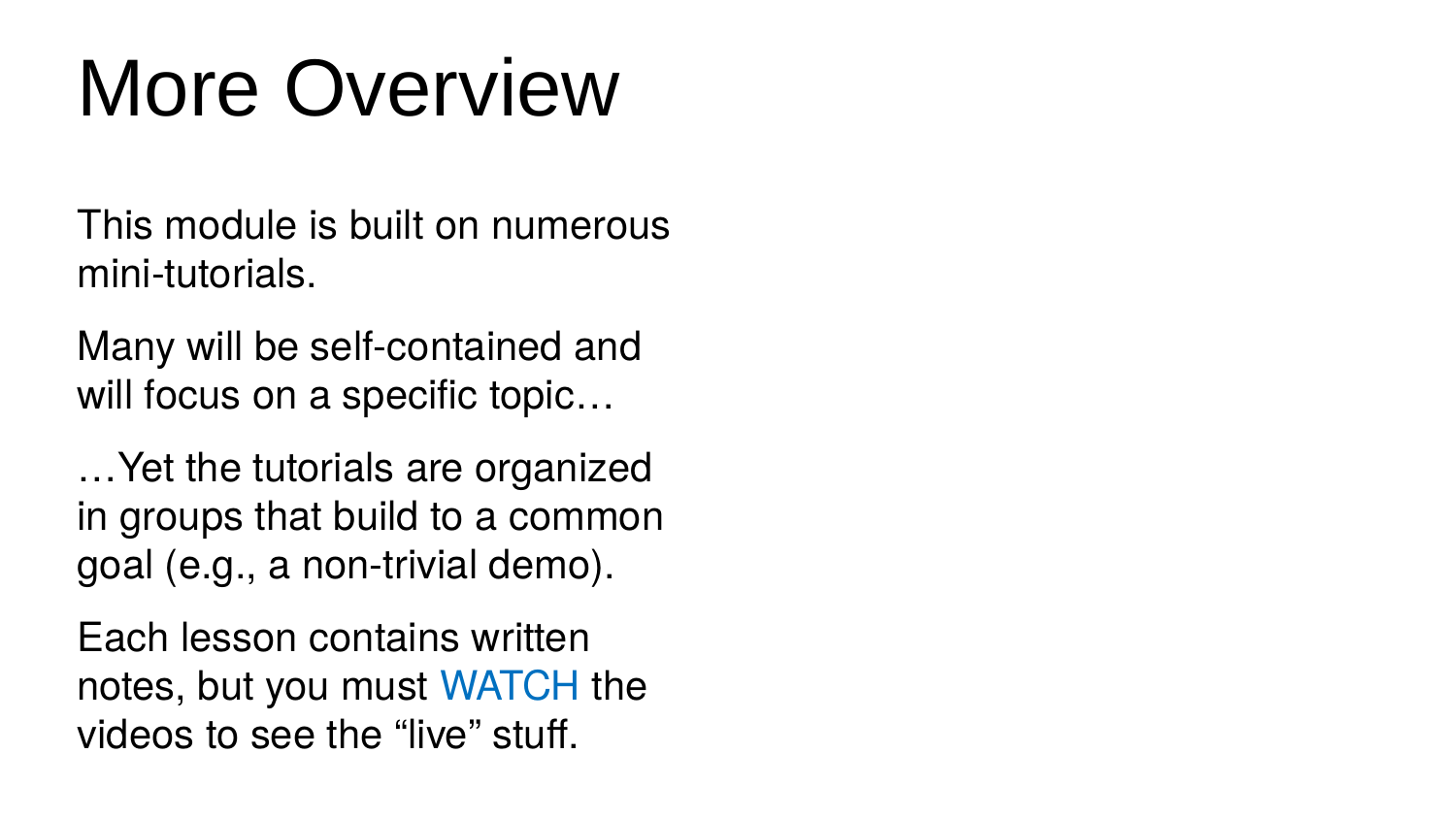

More Overview

This module is built on numerous mini-tutorials.
Many will be self-contained and will focus on a specific topic…
…Yet the tutorials are organized in groups that build to a common goal (e.g., a non-trivial demo).
Each lesson contains written notes, but you must WATCH the videos to see the “live” stuff.